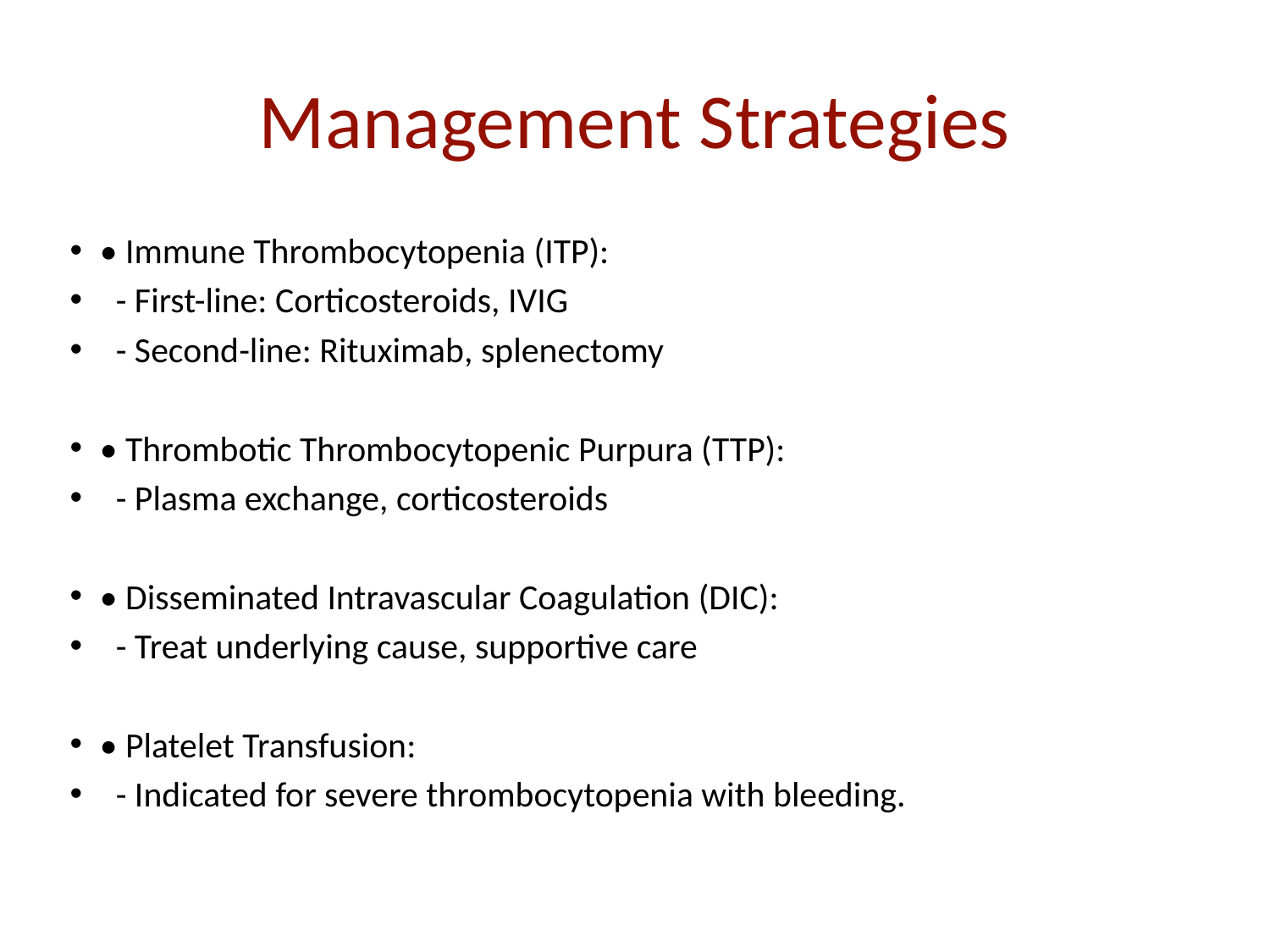

# Management Strategies
• Immune Thrombocytopenia (ITP):
  - First-line: Corticosteroids, IVIG
  - Second-line: Rituximab, splenectomy

• Thrombotic Thrombocytopenic Purpura (TTP):
  - Plasma exchange, corticosteroids

• Disseminated Intravascular Coagulation (DIC):
  - Treat underlying cause, supportive care

• Platelet Transfusion:
  - Indicated for severe thrombocytopenia with bleeding.